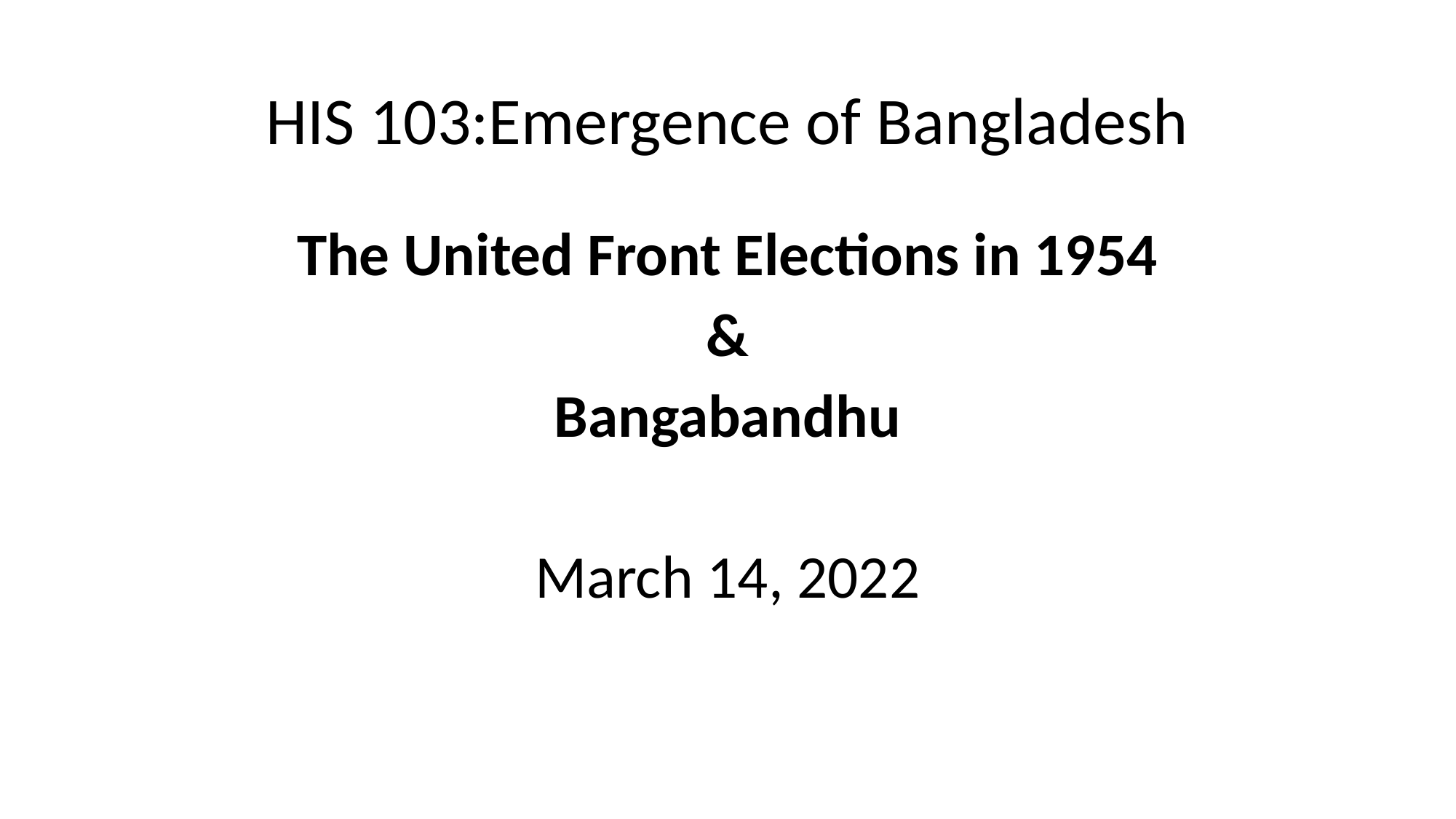

# HIS 103:Emergence of Bangladesh
The United Front Elections in 1954
&
Bangabandhu

March 14, 2022